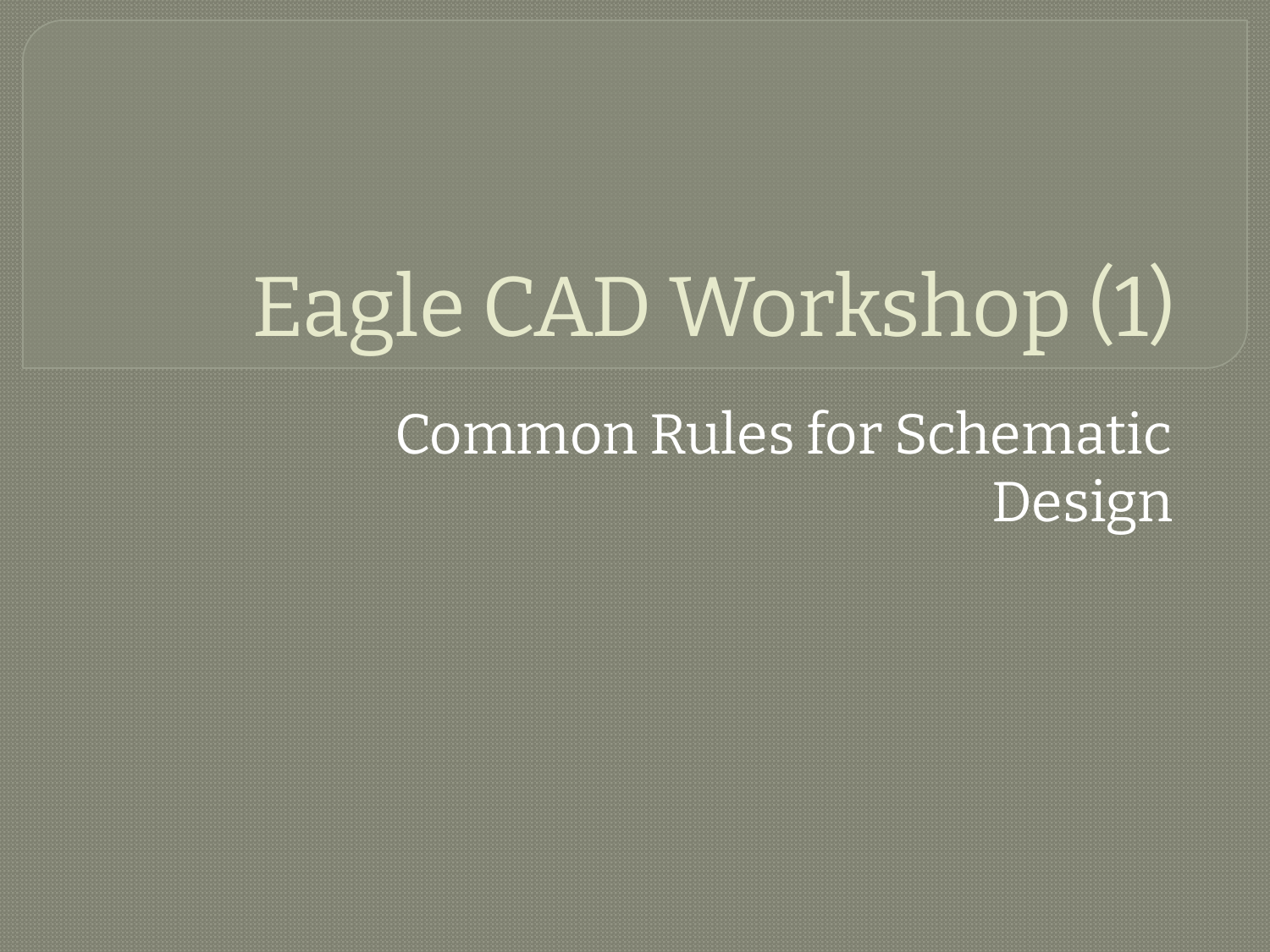

# Eagle CAD Workshop (1)
Common Rules for Schematic Design